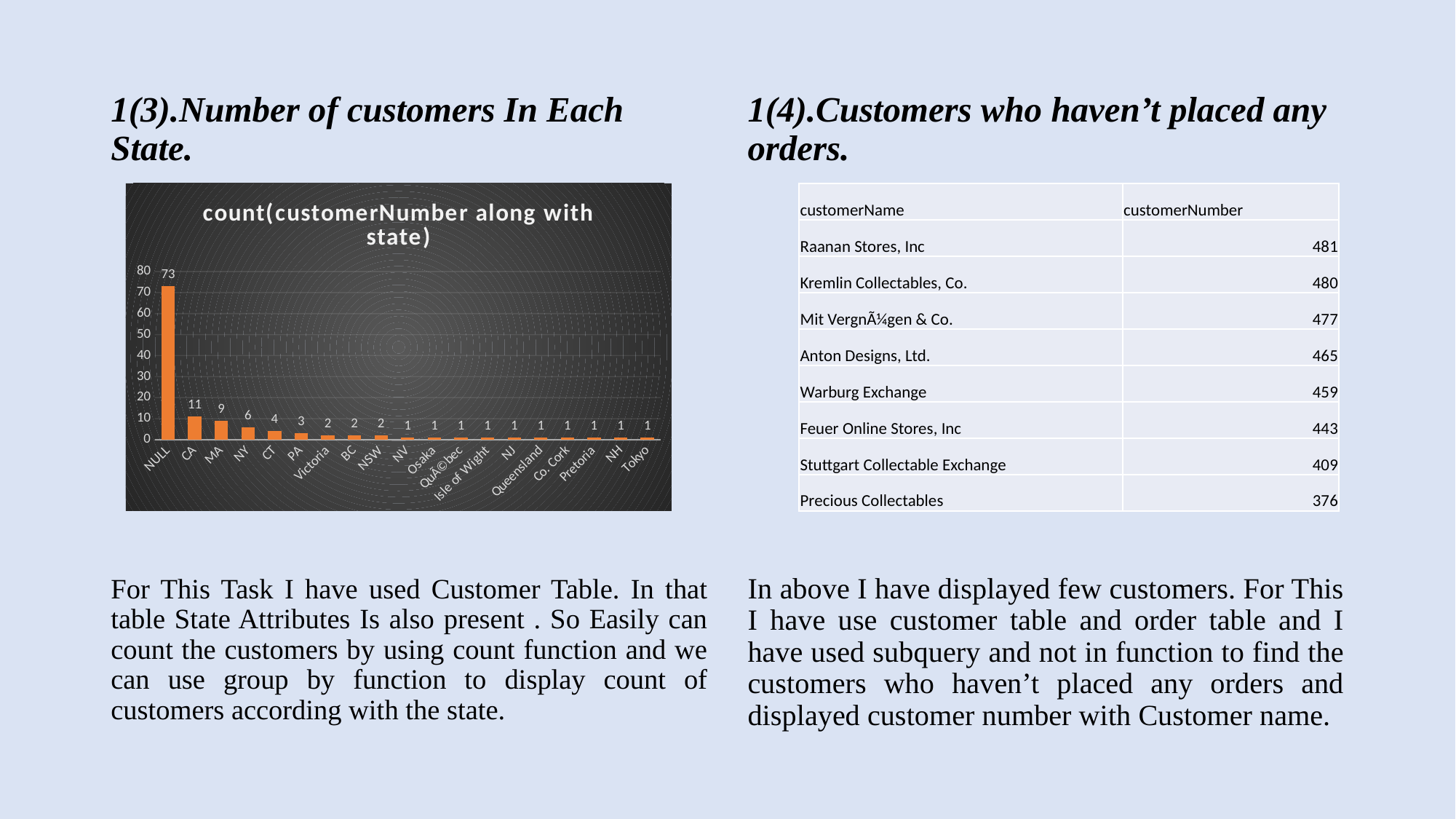

1(3).Number of customers In Each State.

For This Task I have used Customer Table. In that table State Attributes Is also present . So Easily can count the customers by using count function and we can use group by function to display count of customers according with the state.
1(4).Customers who haven’t placed any orders.

In above I have displayed few customers. For This I have use customer table and order table and I have used subquery and not in function to find the customers who haven’t placed any orders and displayed customer number with Customer name.

### Chart: count(customerNumber along with state)

| Category | count(customerNumber) |
|---|---|
| NULL | 73.0 |
| CA | 11.0 |
| MA | 9.0 |
| NY | 6.0 |
| CT | 4.0 |
| PA | 3.0 |
| Victoria | 2.0 |
| BC | 2.0 |
| NSW | 2.0 |
| NV | 1.0 |
| Osaka | 1.0 |
| QuÃ©bec | 1.0 |
| Isle of Wight | 1.0 |
| NJ | 1.0 |
| Queensland | 1.0 |
| Co. Cork | 1.0 |
| Pretoria | 1.0 |
| NH | 1.0 |
| Tokyo | 1.0 |
| customerName | customerNumber |
| --- | --- |
| Raanan Stores, Inc | 481 |
| Kremlin Collectables, Co. | 480 |
| Mit VergnÃ¼gen & Co. | 477 |
| Anton Designs, Ltd. | 465 |
| Warburg Exchange | 459 |
| Feuer Online Stores, Inc | 443 |
| Stuttgart Collectable Exchange | 409 |
| Precious Collectables | 376 |